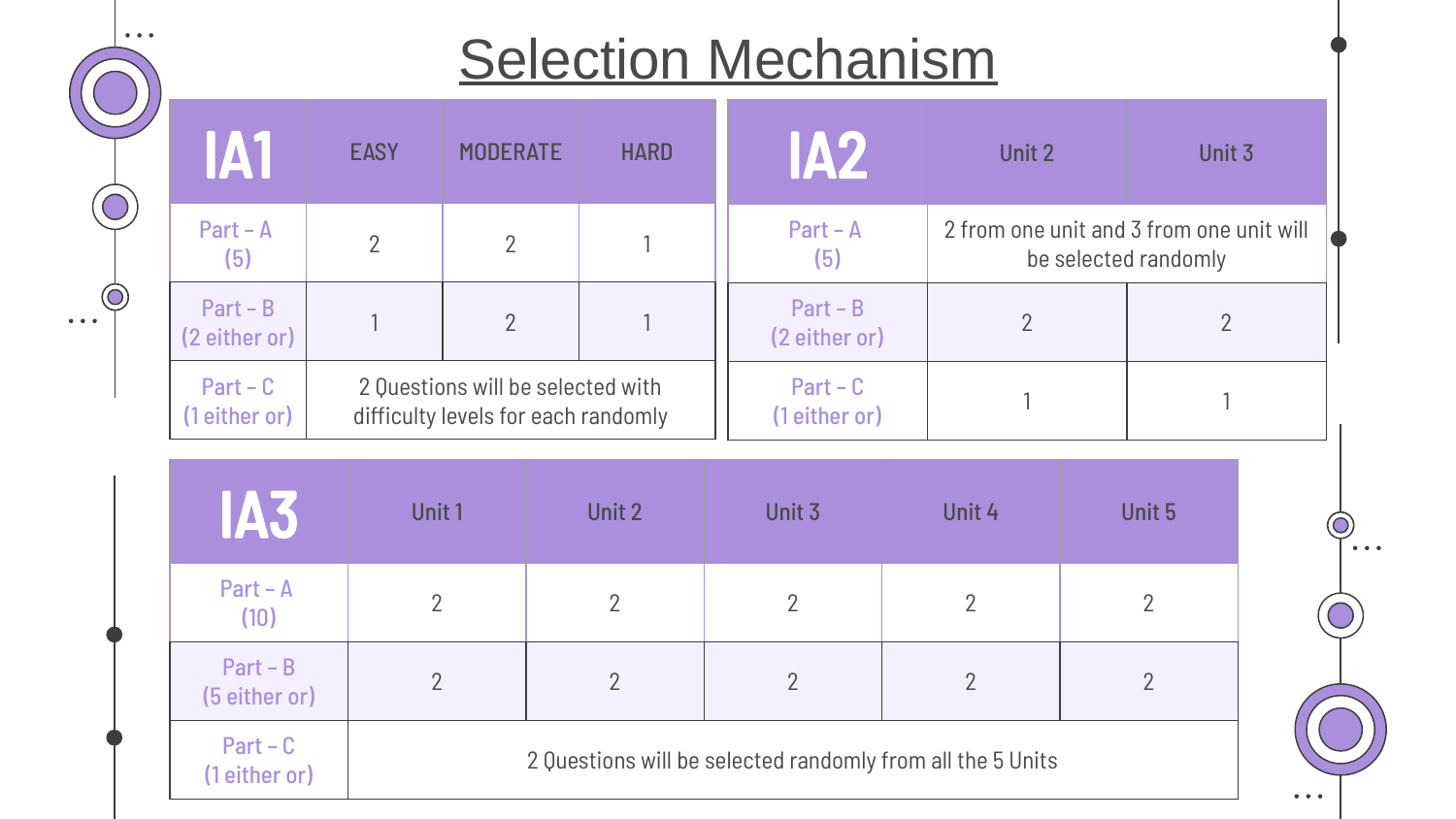

# Selection Mechanism
| IA1 | EASY | MODERATE | HARD |
| --- | --- | --- | --- |
| Part – A (5) | 2 | 2 | 1 |
| Part – B (2 either or) | 1 | 2 | 1 |
| Part – C (1 either or) | 2 Questions will be selected with difficulty levels for each randomly |  |  |
| IA2 | Unit 2 | Unit 3 |
| --- | --- | --- |
| Part – A (5) | 2 from one unit and 3 from one unit will be selected randomly | 2 |
| Part – B (2 either or) | 2 | 2 |
| Part – C (1 either or) | 1 | 1 |
| IA3 | Unit 1 | Unit 2 | Unit 3 | Unit 4 | Unit 5 |
| --- | --- | --- | --- | --- | --- |
| Part – A (10) | 2 | 2 | 2 | 2 | 2 |
| Part – B (5 either or) | 2 | 2 | 2 | 2 | 2 |
| Part – C (1 either or) | 2 Questions will be selected randomly from all the 5 Units |  |  |  |  |